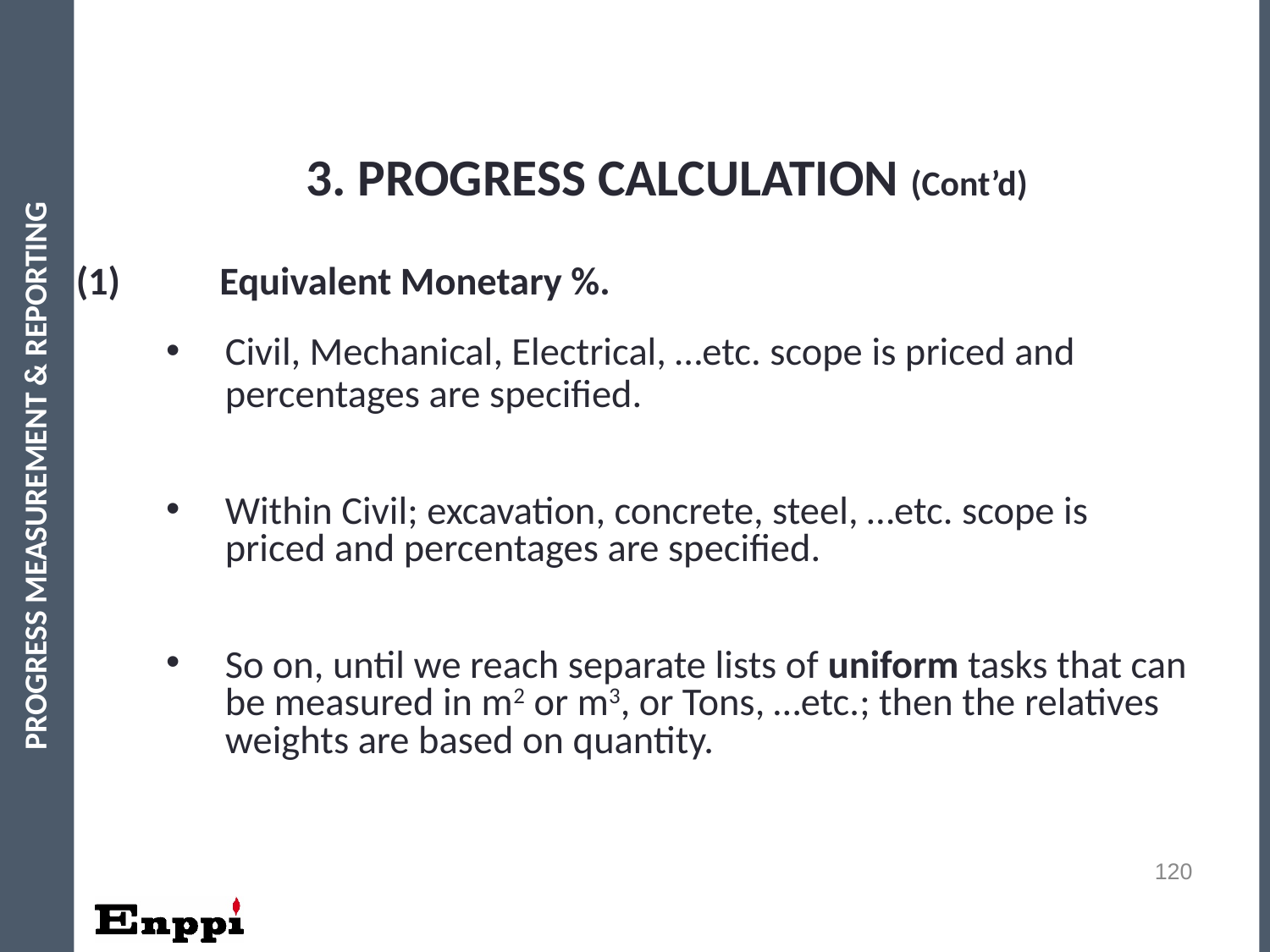

# (3) PROGRESS CALCULATION (Cont’d)
3. PROGRESS CALCULATION (Cont’d)
(1)	Equivalent Monetary %.

Civil, Mechanical, Electrical, …etc. scope is priced and percentages are specified.

Within Civil; excavation, concrete, steel, …etc. scope is priced and percentages are specified.

So on, until we reach separate lists of uniform tasks that can be measured in m2 or m3, or Tons, …etc.; then the relatives weights are based on quantity.
PROGRESS MEASUREMENT & REPORTING
120